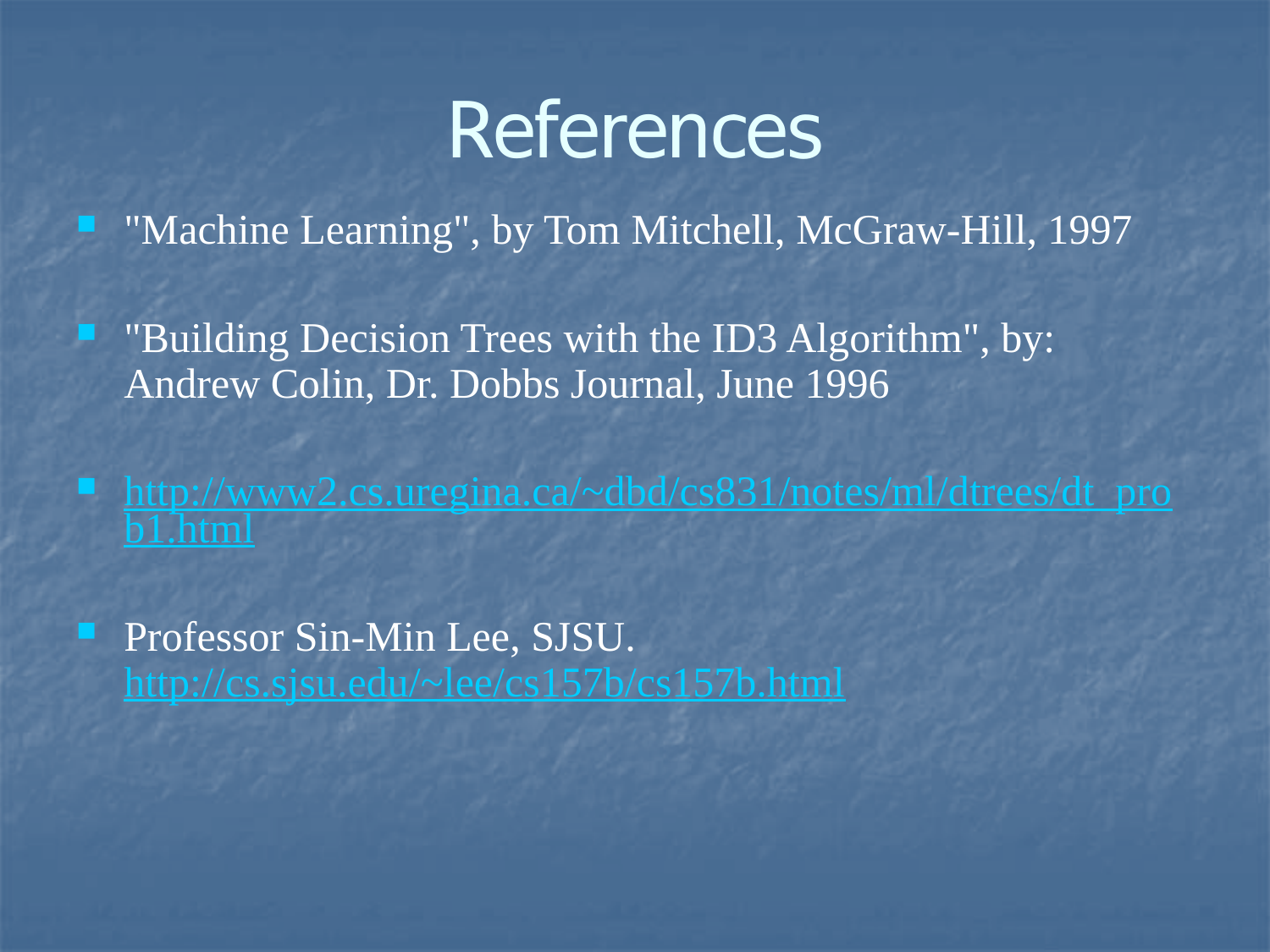

# References
"Machine Learning", by Tom Mitchell, McGraw-Hill, 1997

"Building Decision Trees with the ID3 Algorithm", by: Andrew Colin, Dr. Dobbs Journal, June 1996

http://www2.cs.uregina.ca/~dbd/cs831/notes/ml/dtrees/dt_prob1.html

Professor Sin-Min Lee, SJSU. http://cs.sjsu.edu/~lee/cs157b/cs157b.html